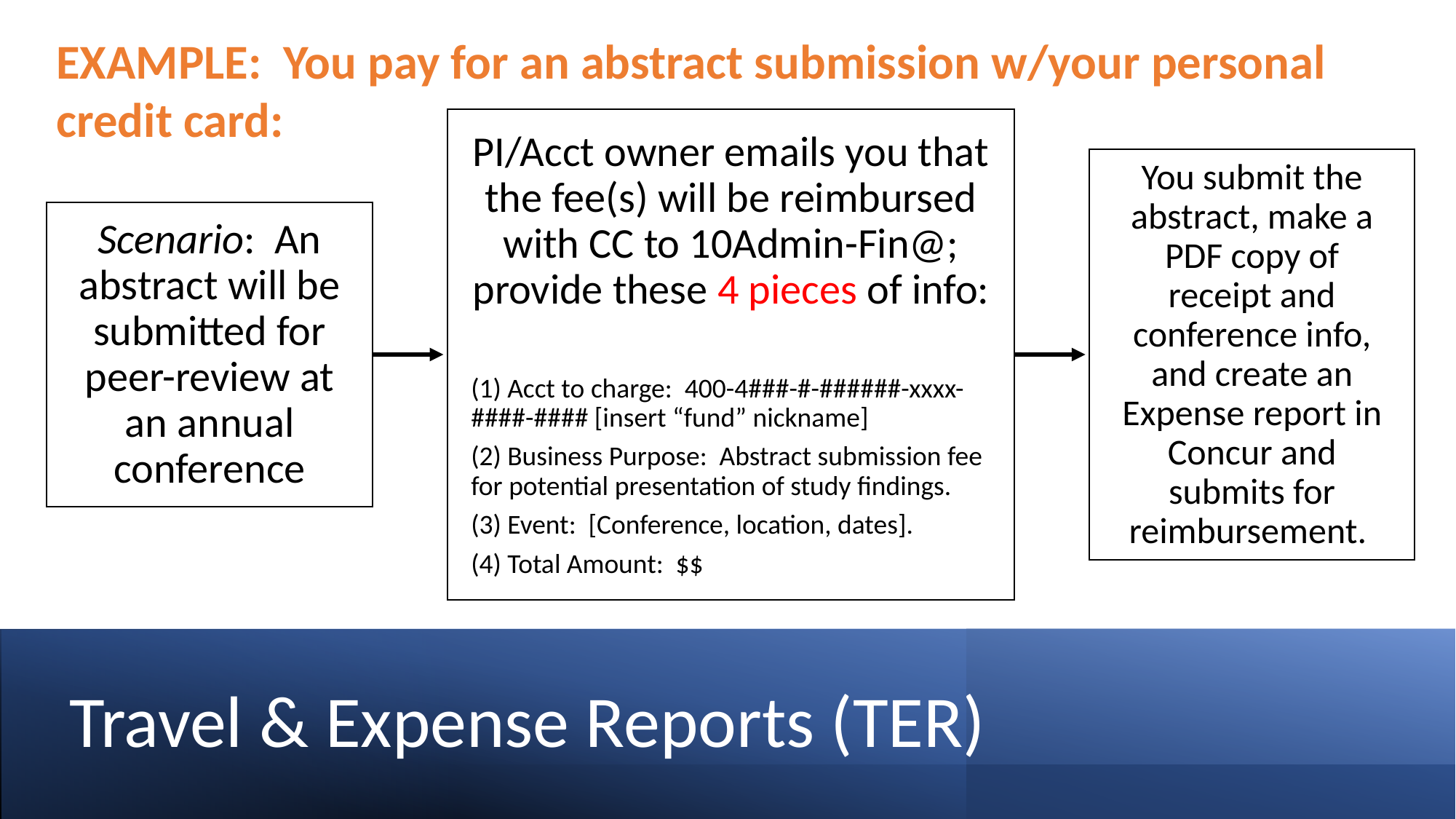

EXAMPLE:  You pay for an abstract submission w/your personal credit card:

Scenario:  An abstract will be submitted for peer-review at an annual conference

PI/Acct owner emails you that the fee(s) will be reimbursed with CC to 10Admin-Fin@; provide these 4 pieces of info:
(1) Acct to charge:  400-4###-#-######-xxxx-####-#### [insert “fund” nickname]
(2) Business Purpose:  Abstract submission fee for potential presentation of study findings.
(3) Event:  [Conference, location, dates].
(4) Total Amount:  $$
You submit the abstract, make a PDF copy of receipt and conference info, and create an Expense report in Concur and submits for reimbursement.

# Travel & Expense Reports (TER)